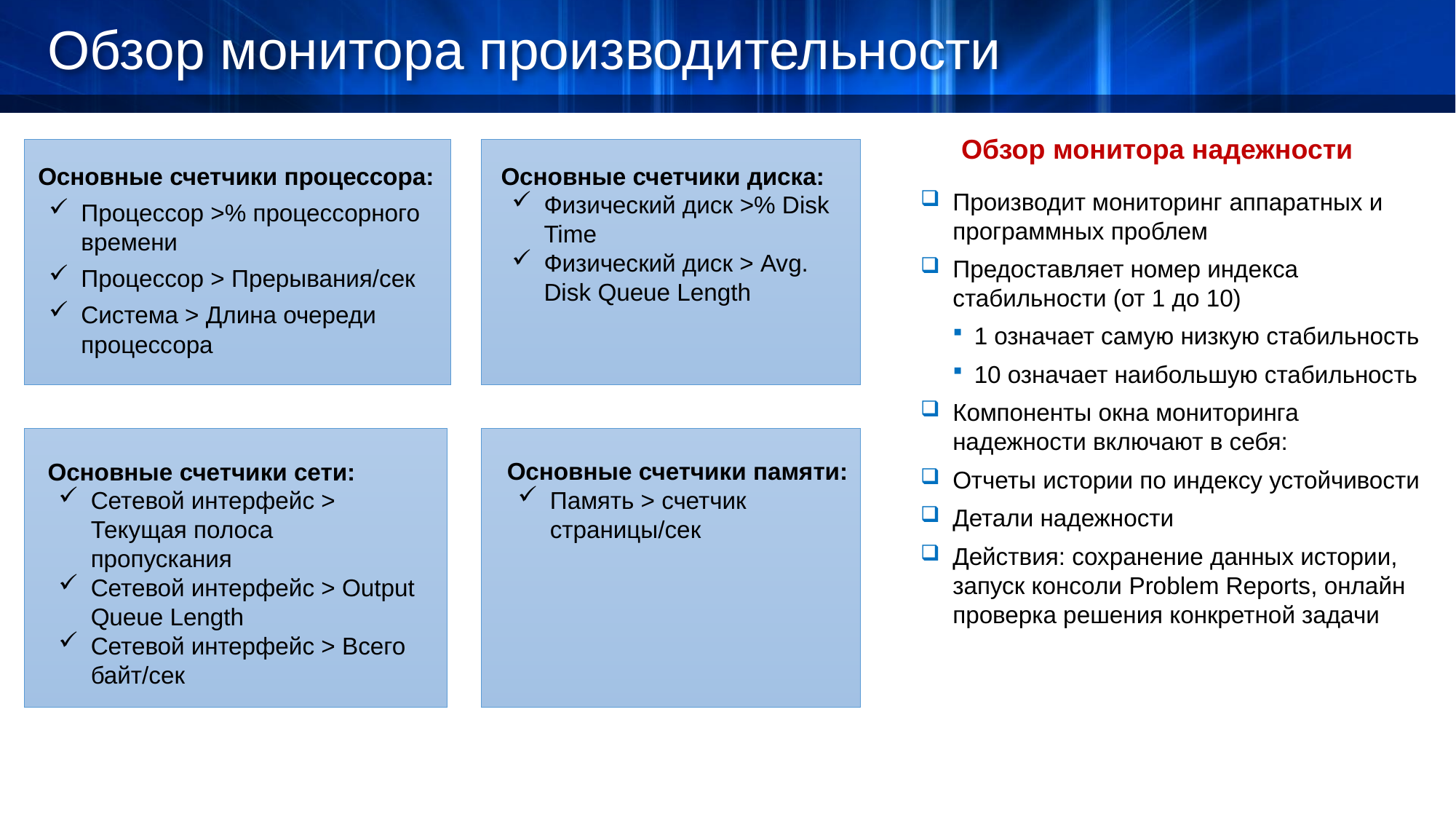

Обзор монитора производительности
Обзор монитора надежности

Основные счетчики процессора:
Процессор >% процессорного времени
Процессор > Прерывания/сек
Система > Длина очереди процессора

Основные счетчики диска:
Физический диск >% Disk Time
Физический диск > Avg. Disk Queue Length
Производит мониторинг аппаратных и программных проблем
Предоставляет номер индекса стабильности (от 1 до 10)
1 означает самую низкую стабильность
10 означает наибольшую стабильность
Компоненты окна мониторинга надежности включают в себя:
Отчеты истории по индексу устойчивости
Детали надежности
Действия: сохранение данных истории, запуск консоли Problem Reports, онлайн проверка решения конкретной задачи

Основные счетчики памяти:
Память > счетчик страницы/сек
Основные счетчики сети:
Сетевой интерфейс > Текущая полоса пропускания
Сетевой интерфейс > Output Queue Length
Сетевой интерфейс > Всего байт/сек